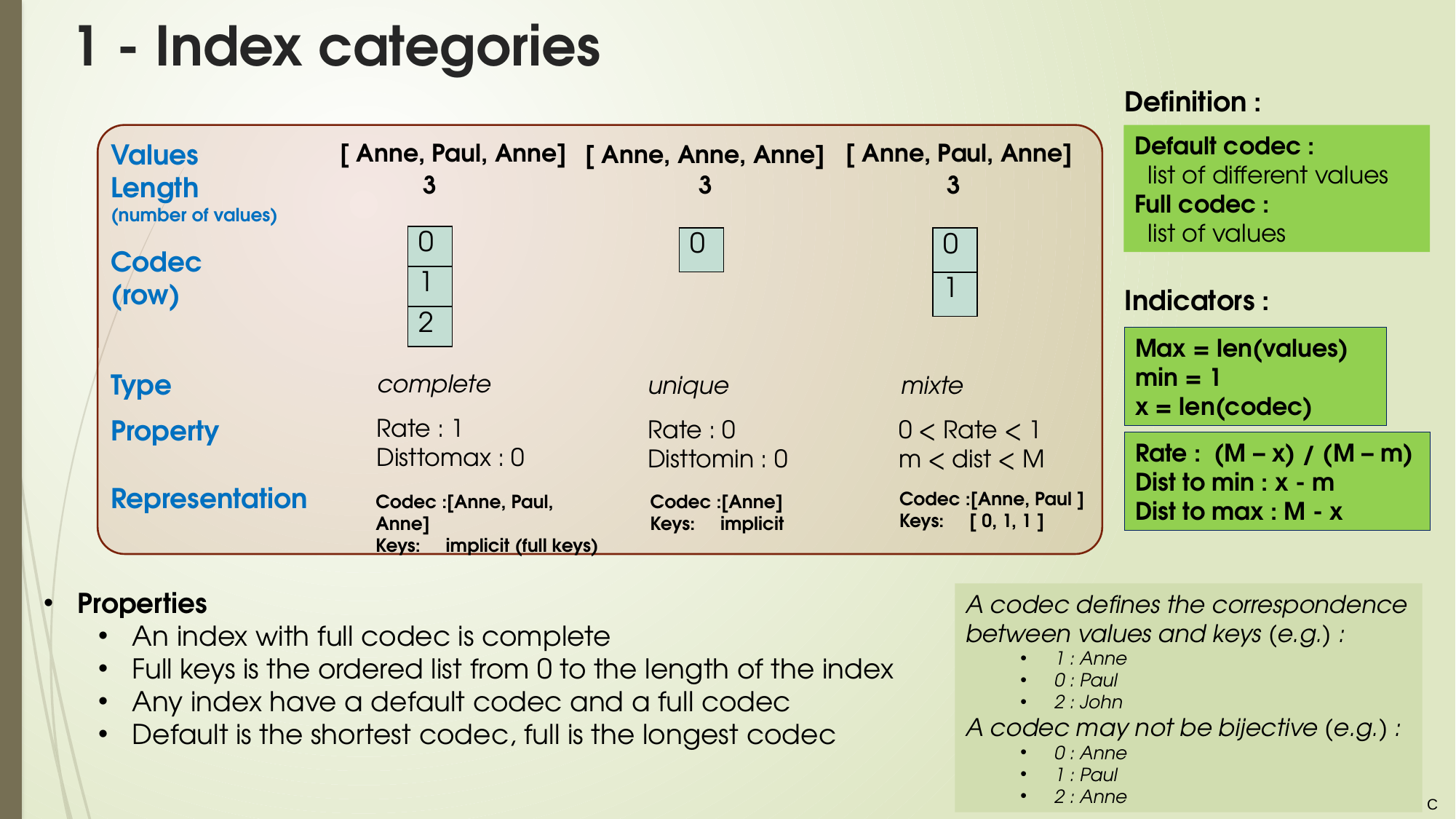

# 1 - Index categories
Definition :

Default codec :
  list of different values
Full codec :
  list of values
Values
[ Anne, Paul, Anne]
[ Anne, Paul, Anne]
[ Anne, Anne, Anne]
3
3
3
Length
(number of values)
| 0 |
| --- |
| 1 |
| 2 |
| 0 |
| --- |
| 0 |
| --- |
| 1 |
Codec
(row)
Indicators :
Max = len(values)
min = 1
x = len(codec)
Type
complete
unique
mixte
Rate : 1
Disttomax : 0
Property
Rate : 0
Disttomin : 0
0 < Rate < 1
m < dist < M
Rate :  (M – x) / (M – m)
Dist to min : x - m
Dist to max : M - x
Representation
Codec :[Anne, Paul ]
Keys:     [ 0, 1, 1 ]
Codec :[Anne]
Keys:     implicit
Codec :[Anne, Paul, Anne]
Keys:     implicit (full keys)

Properties
An index with full codec is complete
Full keys is the ordered list from 0 to the length of the index
Any index have a default codec and a full codec
Default is the shortest codec, full is the longest codec
A codec defines the correspondence between values and keys (e.g.) :
1 : Anne
0 : Paul
2 : John
A codec may not be bijective (e.g.) :
0 : Anne
1 : Paul
2 : Anne